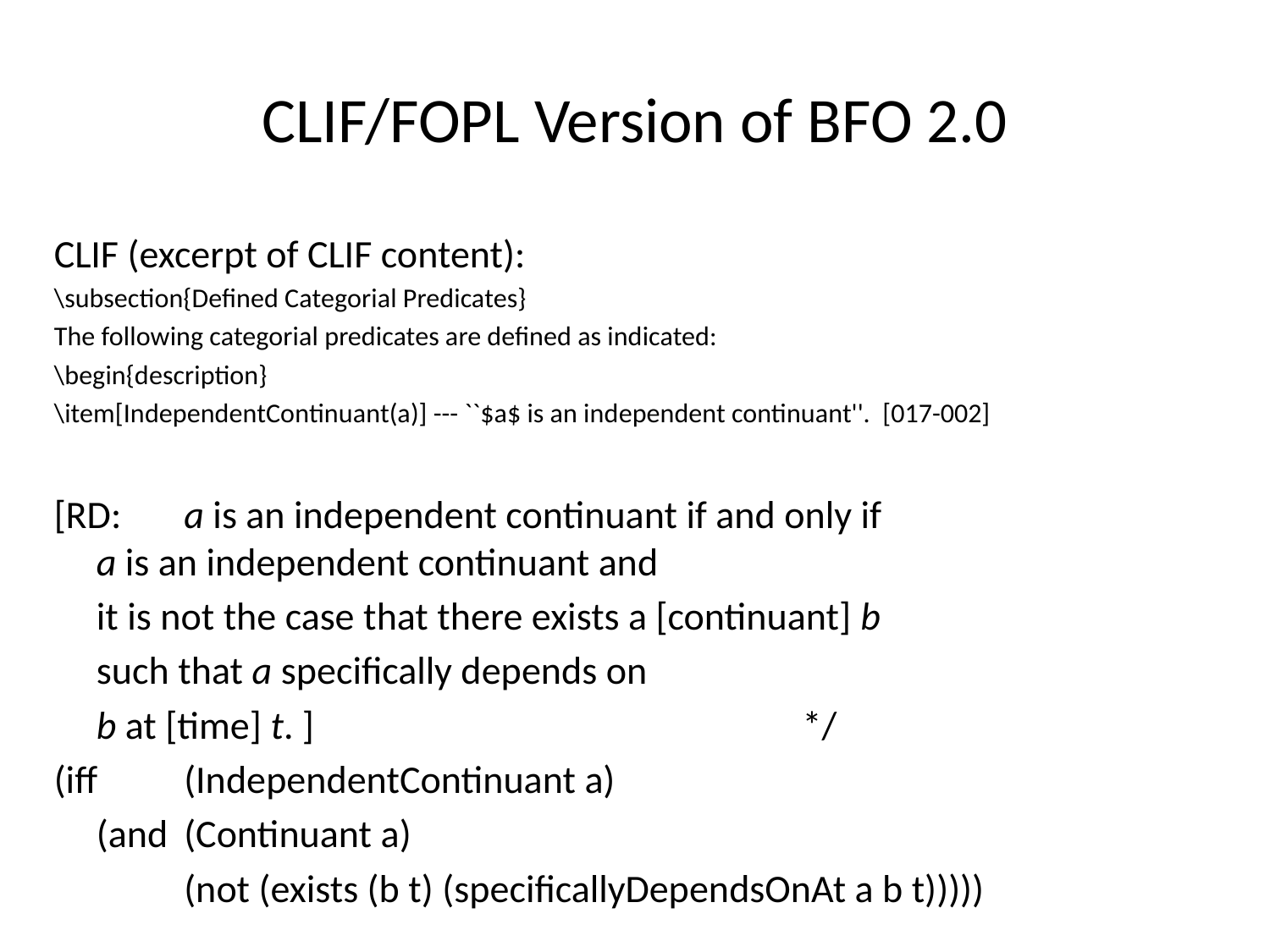

# CLIF/FOPL Version of BFO 2.0
CLIF (excerpt of CLIF content):
\subsection{Defined Categorial Predicates}
The following categorial predicates are defined as indicated:
\begin{description}
\item[IndependentContinuant(a)] --- ``$a$ is an independent continuant''.  [017-002]

[RD:  	a is an independent continuant if and only if
			a is an independent continuant and
				it is not the case that there exists a [continuant] b
					such that a specifically depends on
					b at [time] t. ]                                                       */
(iff 	(IndependentContinuant a)
    	(and 	(Continuant a)
        		(not (exists (b t) (specificallyDependsOnAt a b t)))))